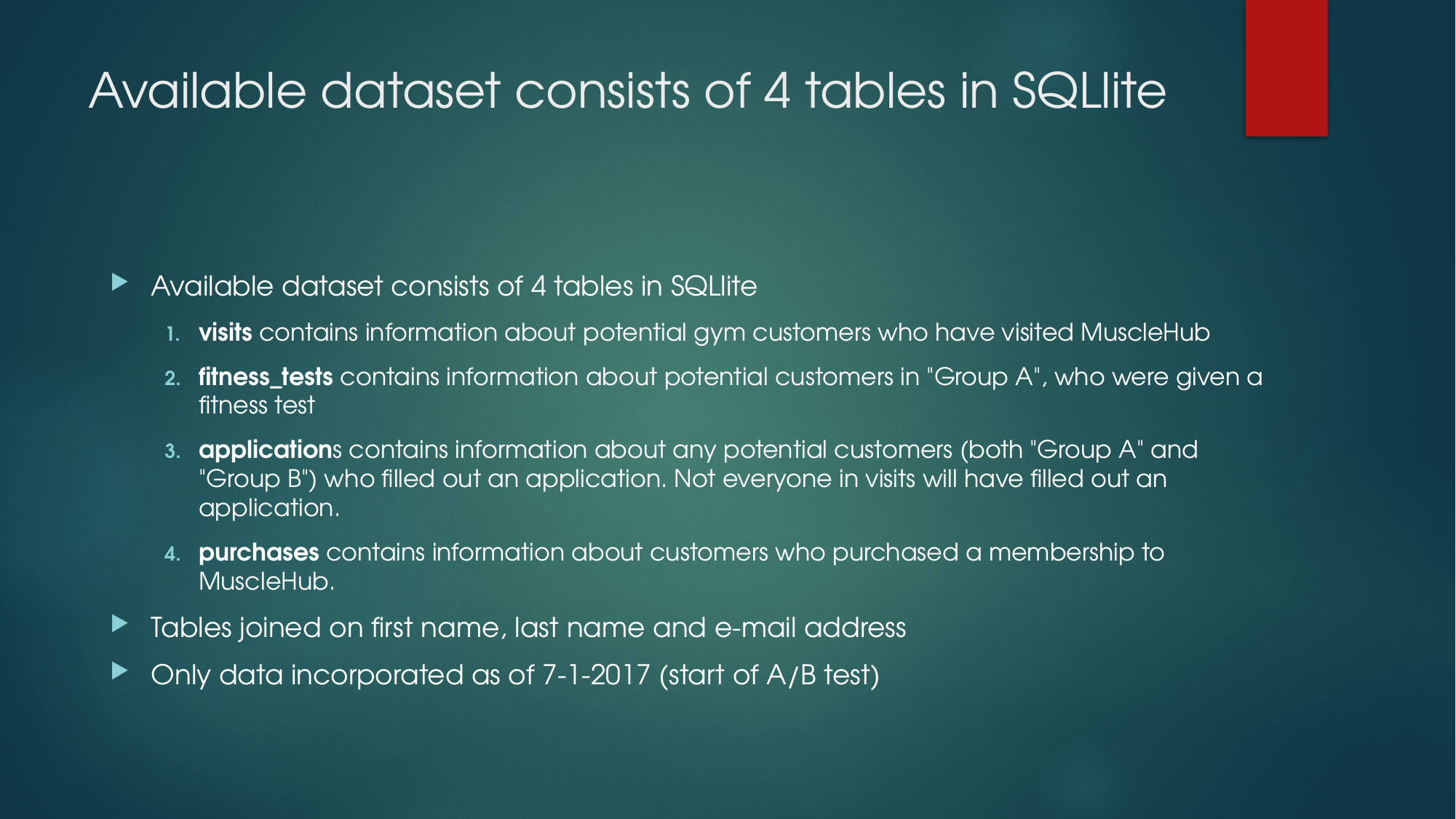

# Available dataset consists of 4 tables in SQLlite
Available dataset consists of 4 tables in SQLlite
visits contains information about potential gym customers who have visited MuscleHub
fitness_tests contains information about potential customers in "Group A", who were given a fitness test
applications contains information about any potential customers (both "Group A" and "Group B") who filled out an application. Not everyone in visits will have filled out an application.
purchases contains information about customers who purchased a membership to MuscleHub.
Tables joined on first name, last name and e-mail address
Only data incorporated as of 7-1-2017 (start of A/B test)